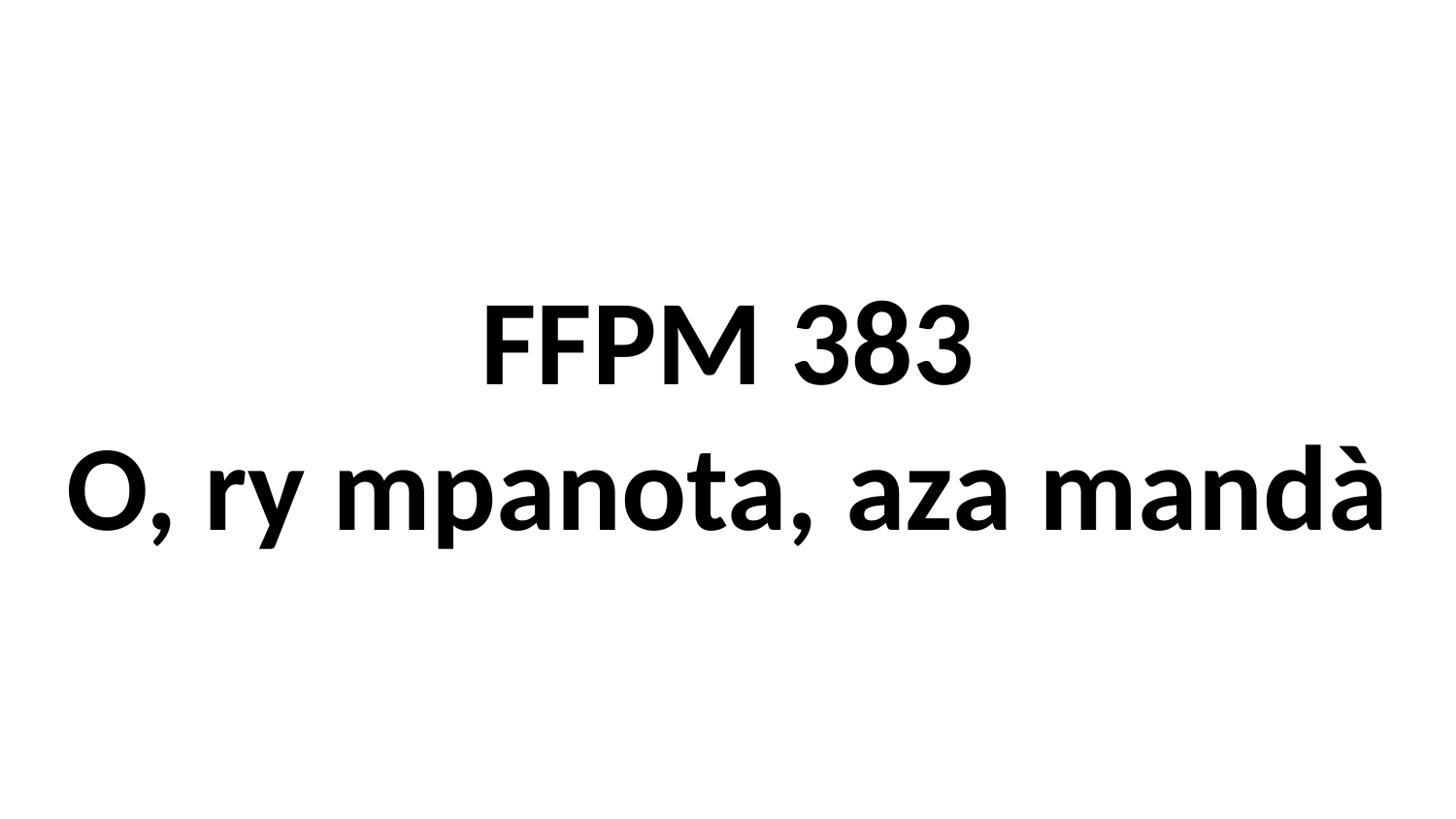

# FFPM 383 O, ry mpanota, aza mandà